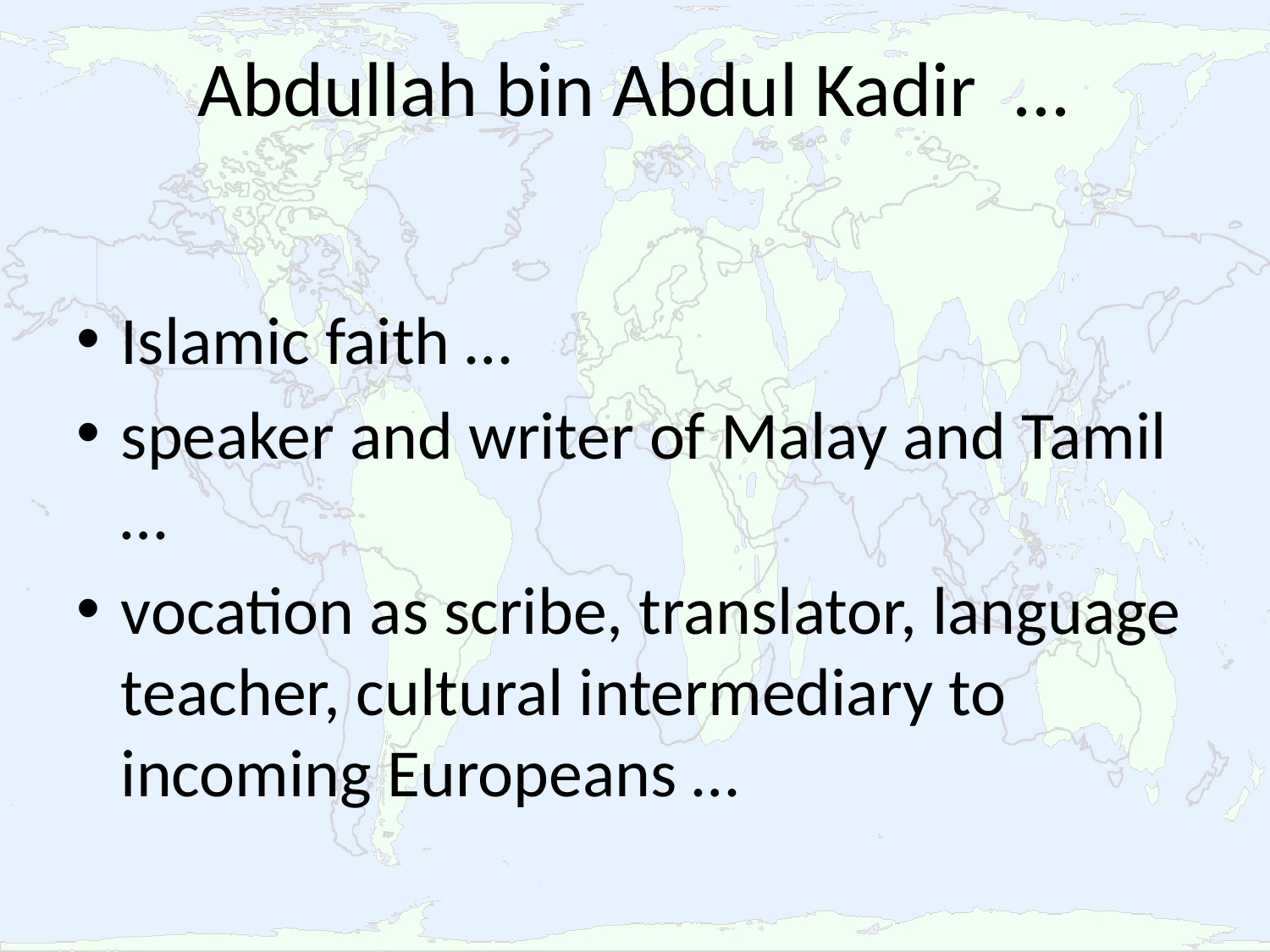

# Abdullah bin Abdul Kadir  ...

Islamic faith …
speaker and writer of Malay and Tamil …
vocation as scribe, translator, language teacher, cultural intermediary to incoming Europeans …